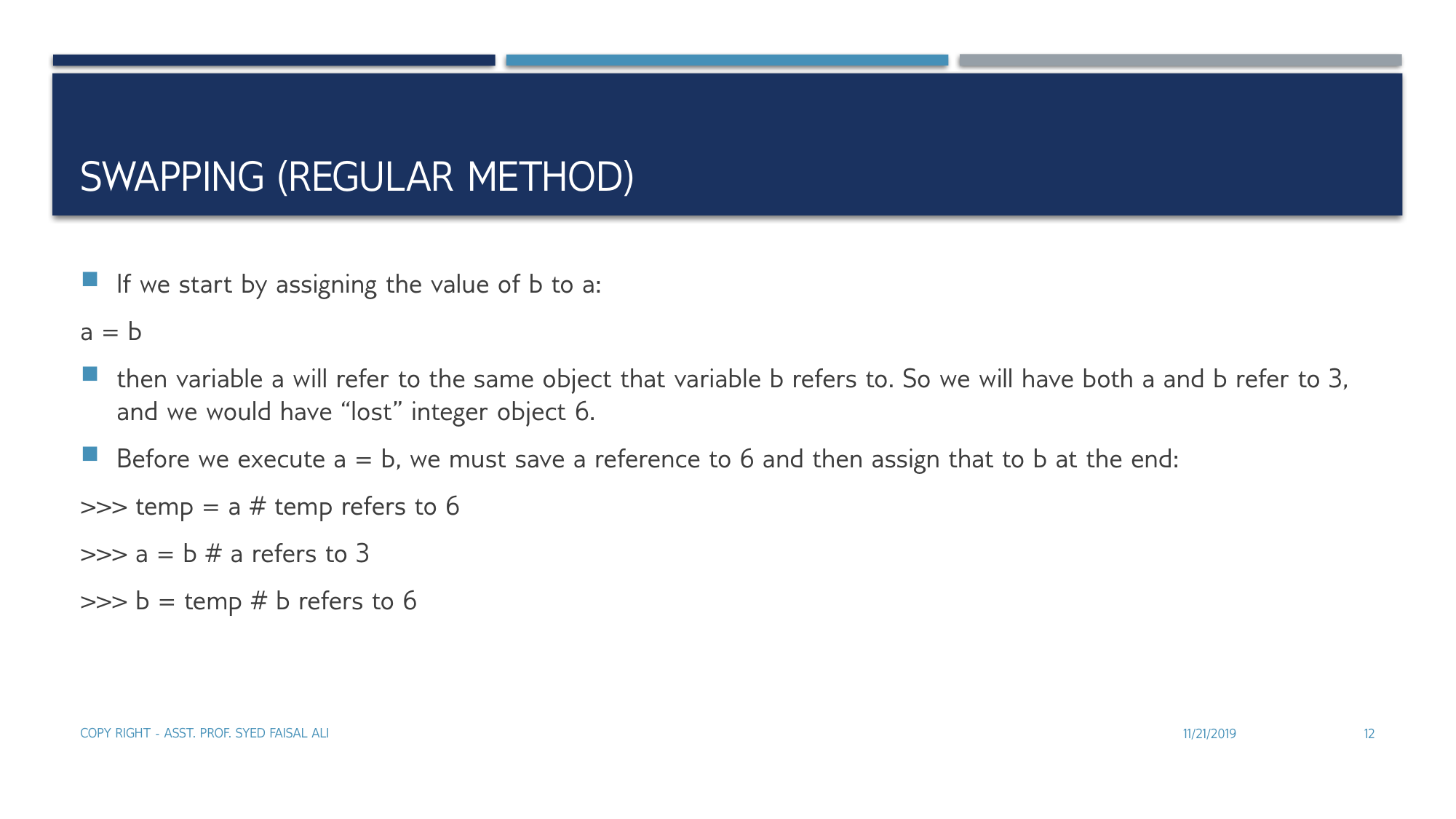

# Swapping (regular method)
If we start by assigning the value of b to a:
a = b
then variable a will refer to the same object that variable b refers to. So we will have both a and b refer to 3, and we would have “lost” integer object 6.
Before we execute a = b, we must save a reference to 6 and then assign that to b at the end:
>>> temp = a # temp refers to 6
>>> a = b # a refers to 3
>>> b = temp # b refers to 6
Copy Right - Asst. Prof. Syed Faisal Ali
11/21/2019
12